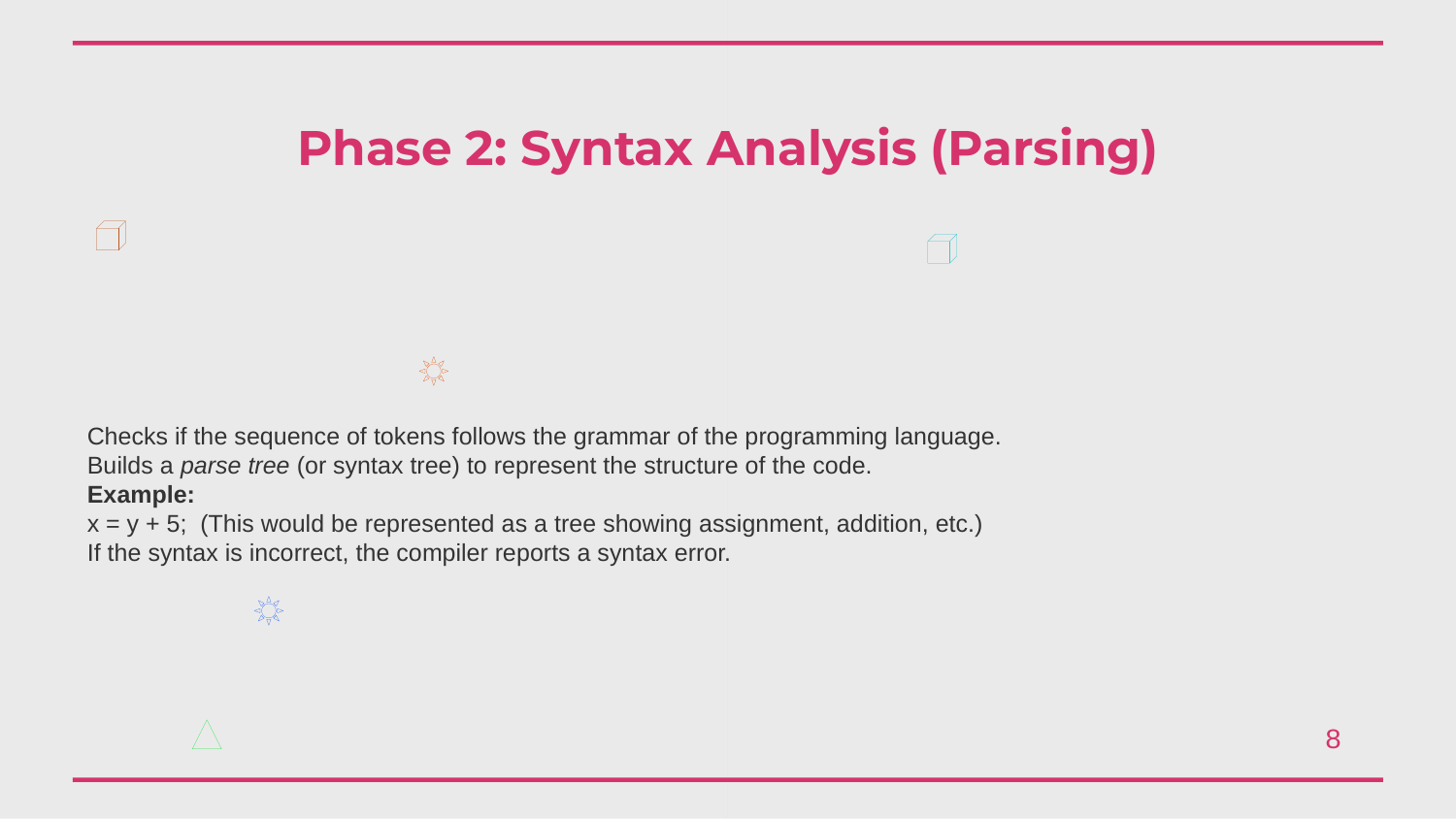

Phase 2: Syntax Analysis (Parsing)

Checks if the sequence of tokens follows the grammar of the programming language.
Builds a parse tree (or syntax tree) to represent the structure of the code.
Example:
x = y + 5;  (This would be represented as a tree showing assignment, addition, etc.)
If the syntax is incorrect, the compiler reports a syntax error.

8